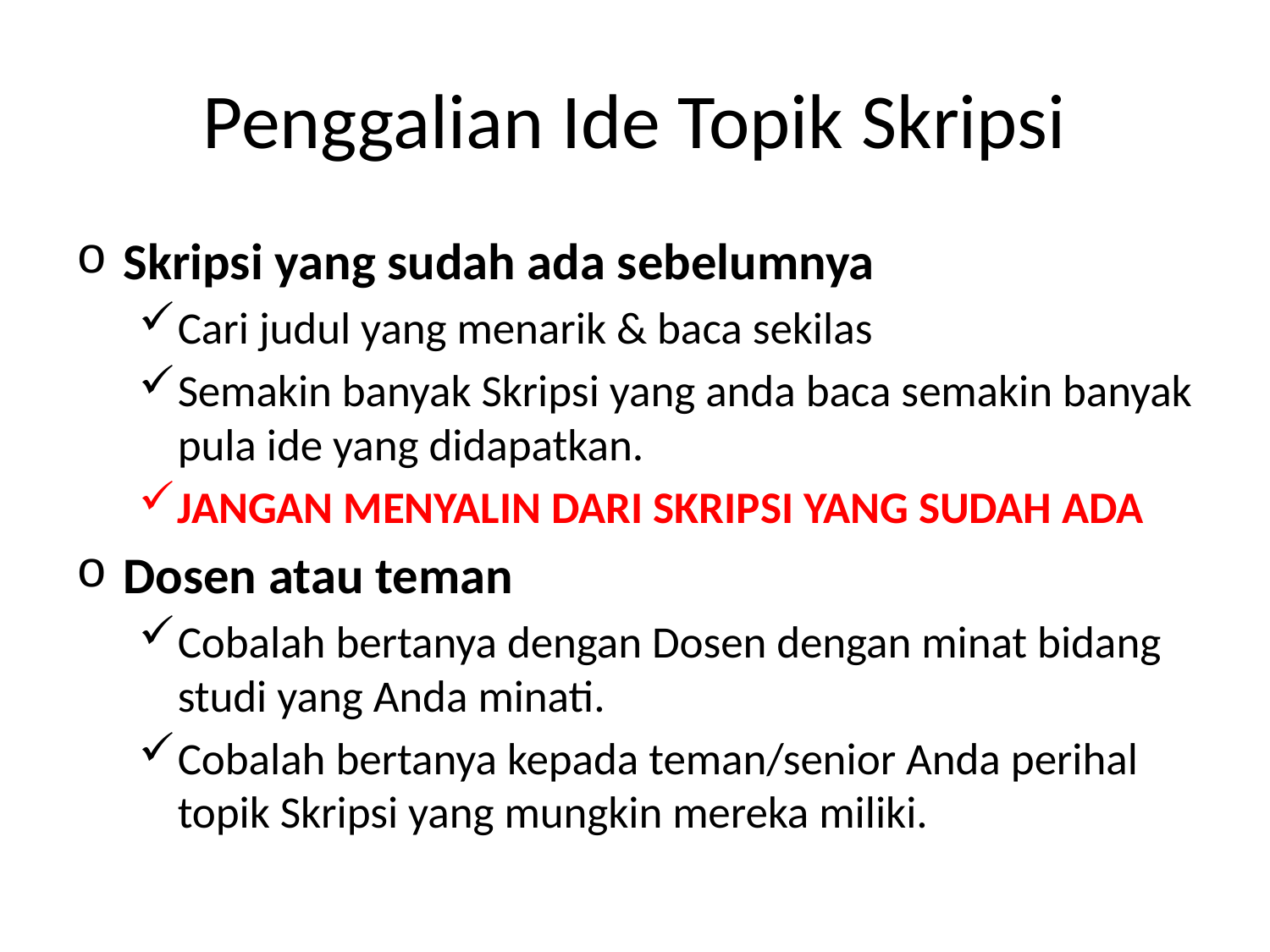

# Penggalian Ide Topik Skripsi
Skripsi yang sudah ada sebelumnya
Cari judul yang menarik & baca sekilas
Semakin banyak Skripsi yang anda baca semakin banyak pula ide yang didapatkan.
JANGAN MENYALIN DARI SKRIPSI YANG SUDAH ADA
Dosen atau teman
Cobalah bertanya dengan Dosen dengan minat bidang studi yang Anda minati.
Cobalah bertanya kepada teman/senior Anda perihal topik Skripsi yang mungkin mereka miliki.